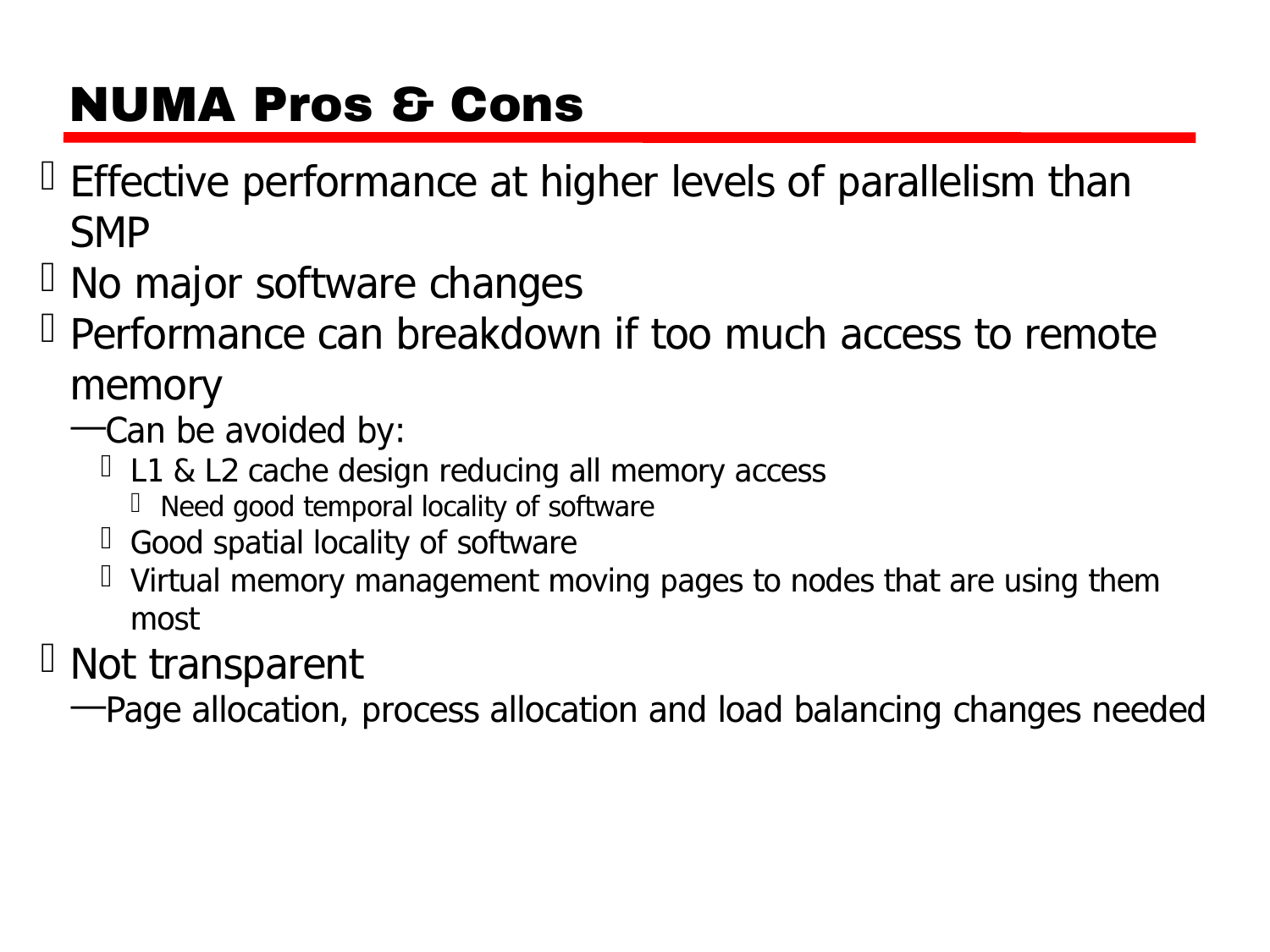

NUMA Pros & Cons
Effective performance at higher levels of parallelism than SMP
No major software changes
Performance can breakdown if too much access to remote memory
Can be avoided by:
L1 & L2 cache design reducing all memory access
Need good temporal locality of software
Good spatial locality of software
Virtual memory management moving pages to nodes that are using them most
Not transparent
Page allocation, process allocation and load balancing changes needed